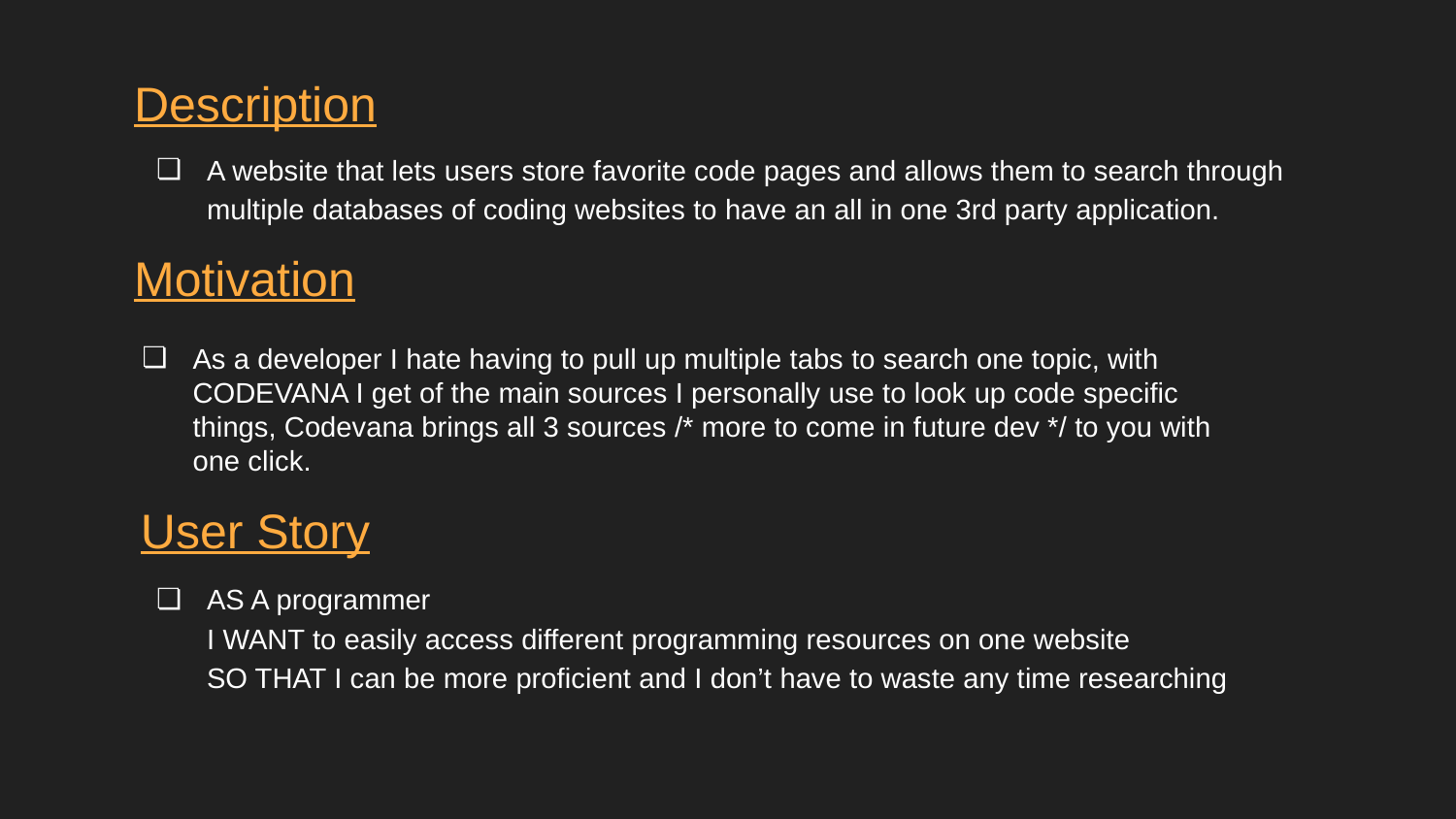

Description
A website that lets users store favorite code pages and allows them to search through multiple databases of coding websites to have an all in one 3rd party application.
Motivation
As a developer I hate having to pull up multiple tabs to search one topic, with CODEVANA I get of the main sources I personally use to look up code specific things, Codevana brings all 3 sources /* more to come in future dev */ to you with one click.
User Story
AS A programmer
I WANT to easily access different programming resources on one website
SO THAT I can be more proficient and I don’t have to waste any time researching